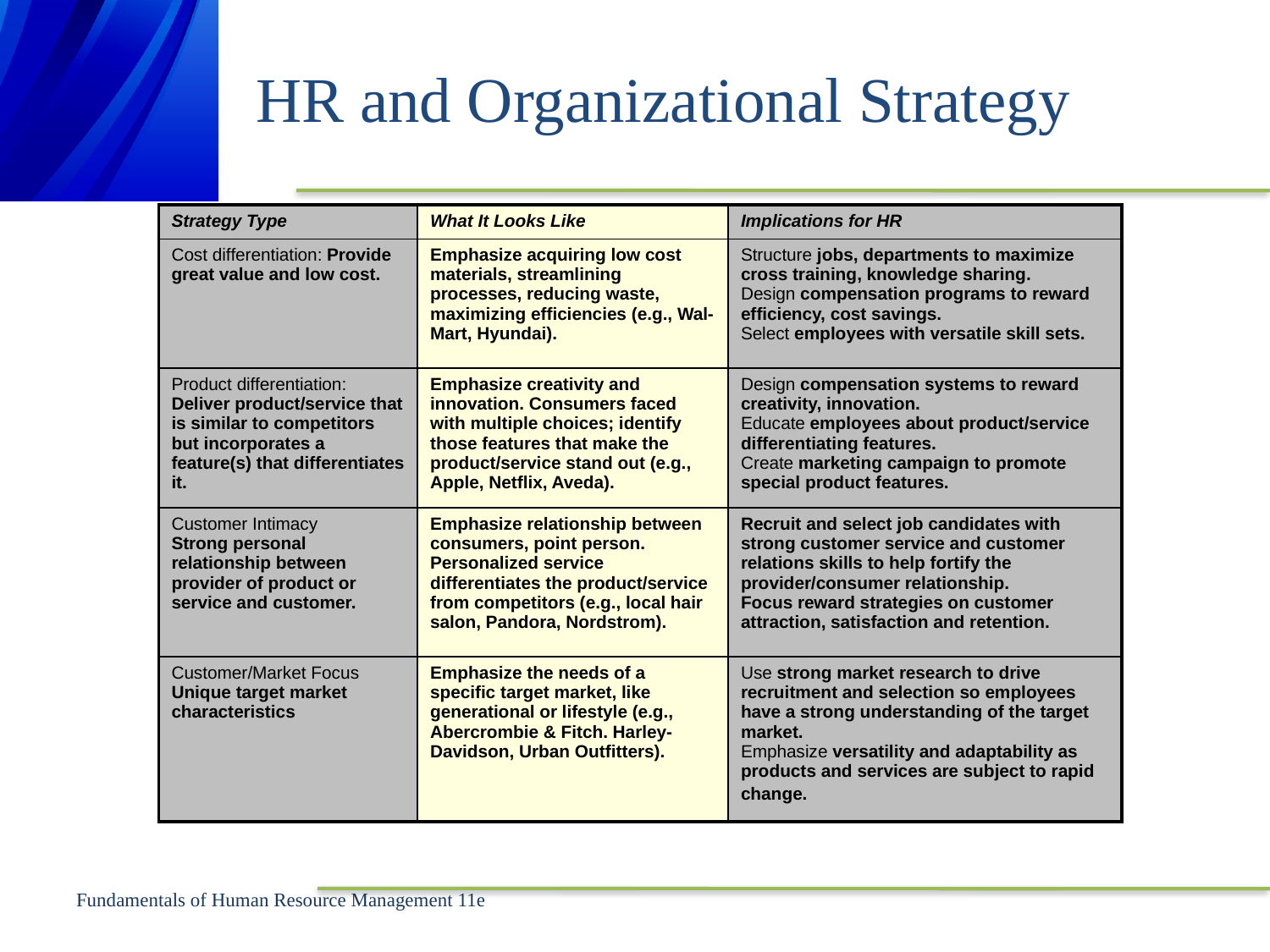

HR and Organizational Strategy

| Strategy Type | What It Looks Like | Implications for HR |
| --- | --- | --- |
| Cost differentiation: Provide great value and low cost. | Emphasize acquiring low cost materials, streamlining processes, reducing waste, maximizing efficiencies (e.g., Wal-Mart, Hyundai). | Structure jobs, departments to maximize cross training, knowledge sharing. Design compensation programs to reward efficiency, cost savings. Select employees with versatile skill sets. |
| Product differentiation: Deliver product/service that is similar to competitors but incorporates a feature(s) that differentiates it. | Emphasize creativity and innovation. Consumers faced with multiple choices; identify those features that make the product/service stand out (e.g., Apple, Netflix, Aveda). | Design compensation systems to reward creativity, innovation. Educate employees about product/service differentiating features. Create marketing campaign to promote special product features. |
| Customer Intimacy Strong personal relationship between provider of product or service and customer. | Emphasize relationship between consumers, point person. Personalized service differentiates the product/service from competitors (e.g., local hair salon, Pandora, Nordstrom). | Recruit and select job candidates with strong customer service and customer relations skills to help fortify the provider/consumer relationship. Focus reward strategies on customer attraction, satisfaction and retention. |
| Customer/Market Focus Unique target market characteristics | Emphasize the needs of a specific target market, like generational or lifestyle (e.g., Abercrombie & Fitch. Harley-Davidson, Urban Outfitters). | Use strong market research to drive recruitment and selection so employees have a strong understanding of the target market. Emphasize versatility and adaptability as products and services are subject to rapid change. |
Fundamentals of Human Resource Management 11e